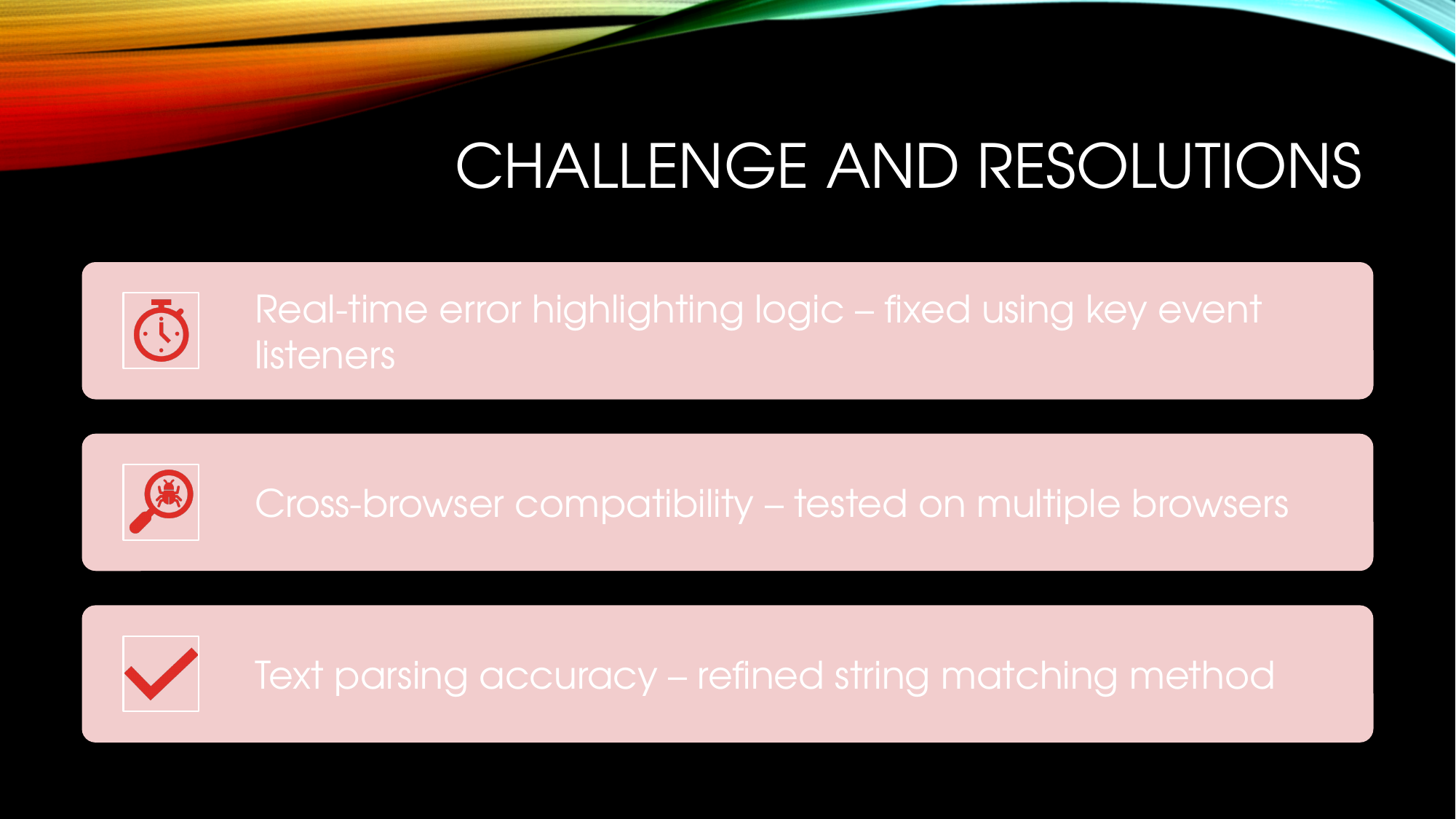

# Challenge and resolutions
Real-time error highlighting logic – fixed using key event listeners
Cross-browser compatibility – tested on multiple browsers
Text parsing accuracy – refined string matching method